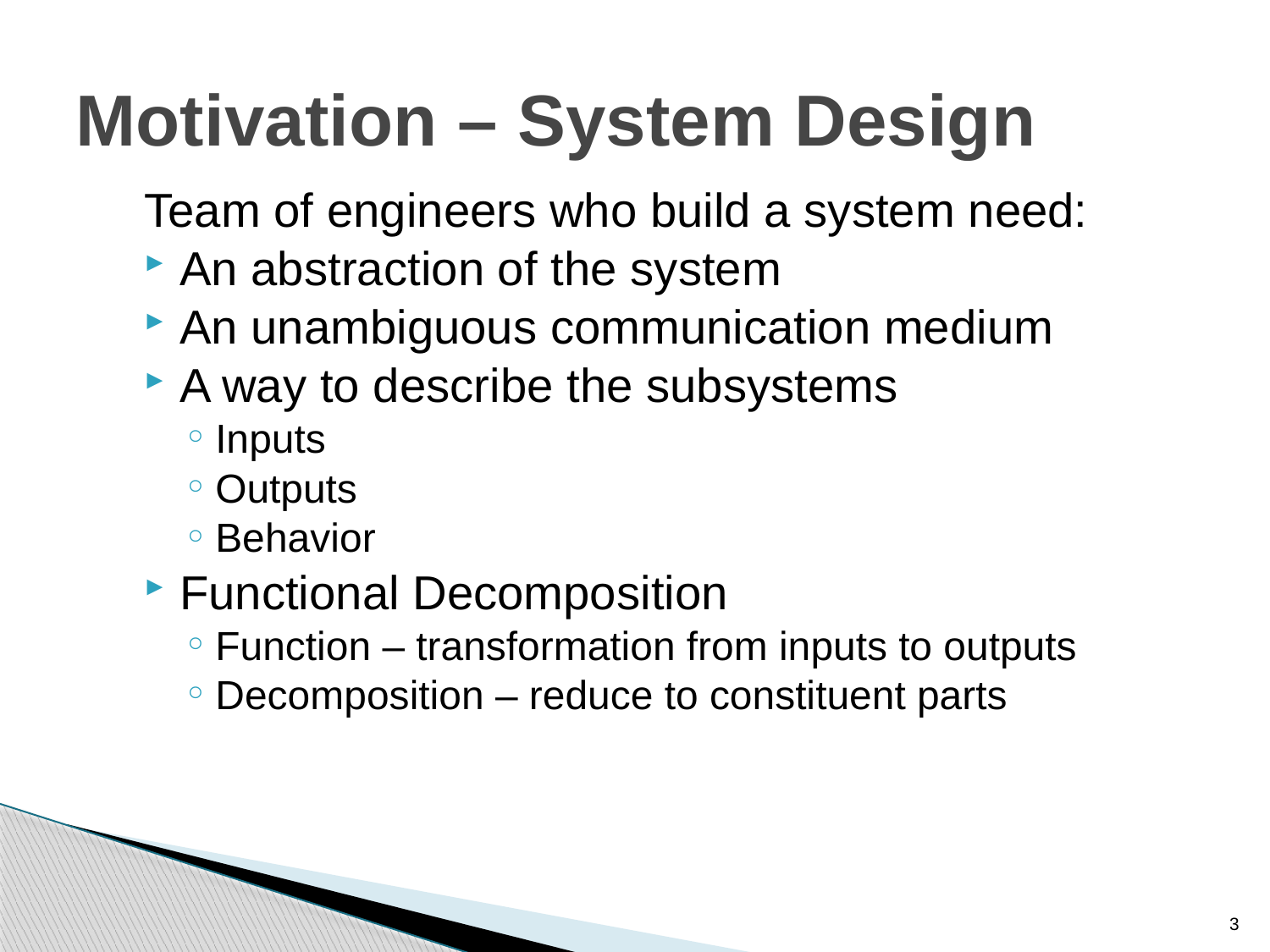

# Motivation – System Design
Team of engineers who build a system need:
An abstraction of the system
An unambiguous communication medium
A way to describe the subsystems
Inputs
Outputs
Behavior
Functional Decomposition
Function – transformation from inputs to outputs
Decomposition – reduce to constituent parts
3